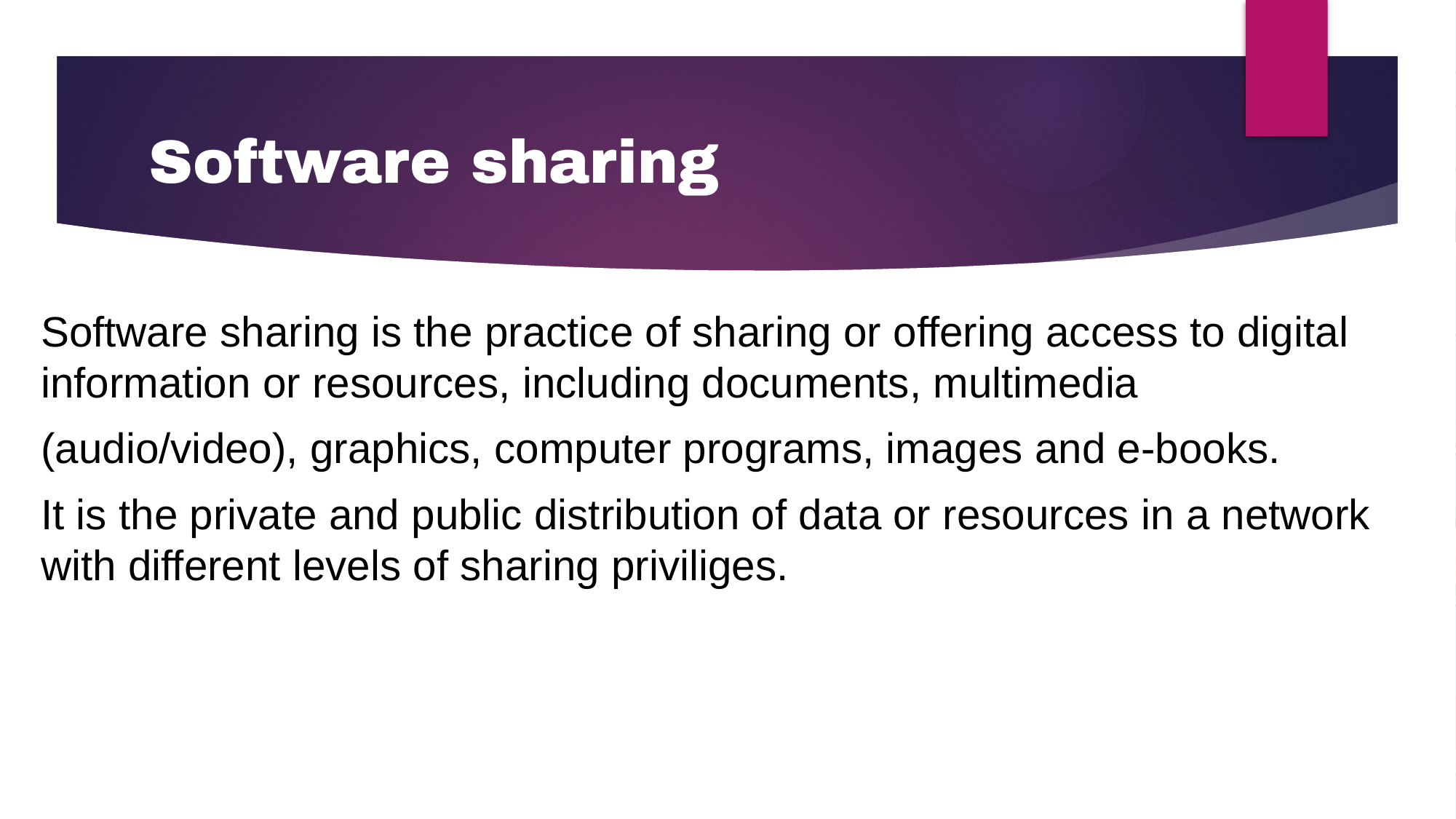

# Software sharing
Software sharing is the practice of sharing or offering access to digital information or resources, including documents, multimedia
(audio/video), graphics, computer programs, images and e-books.
It is the private and public distribution of data or resources in a network with different levels of sharing priviliges.